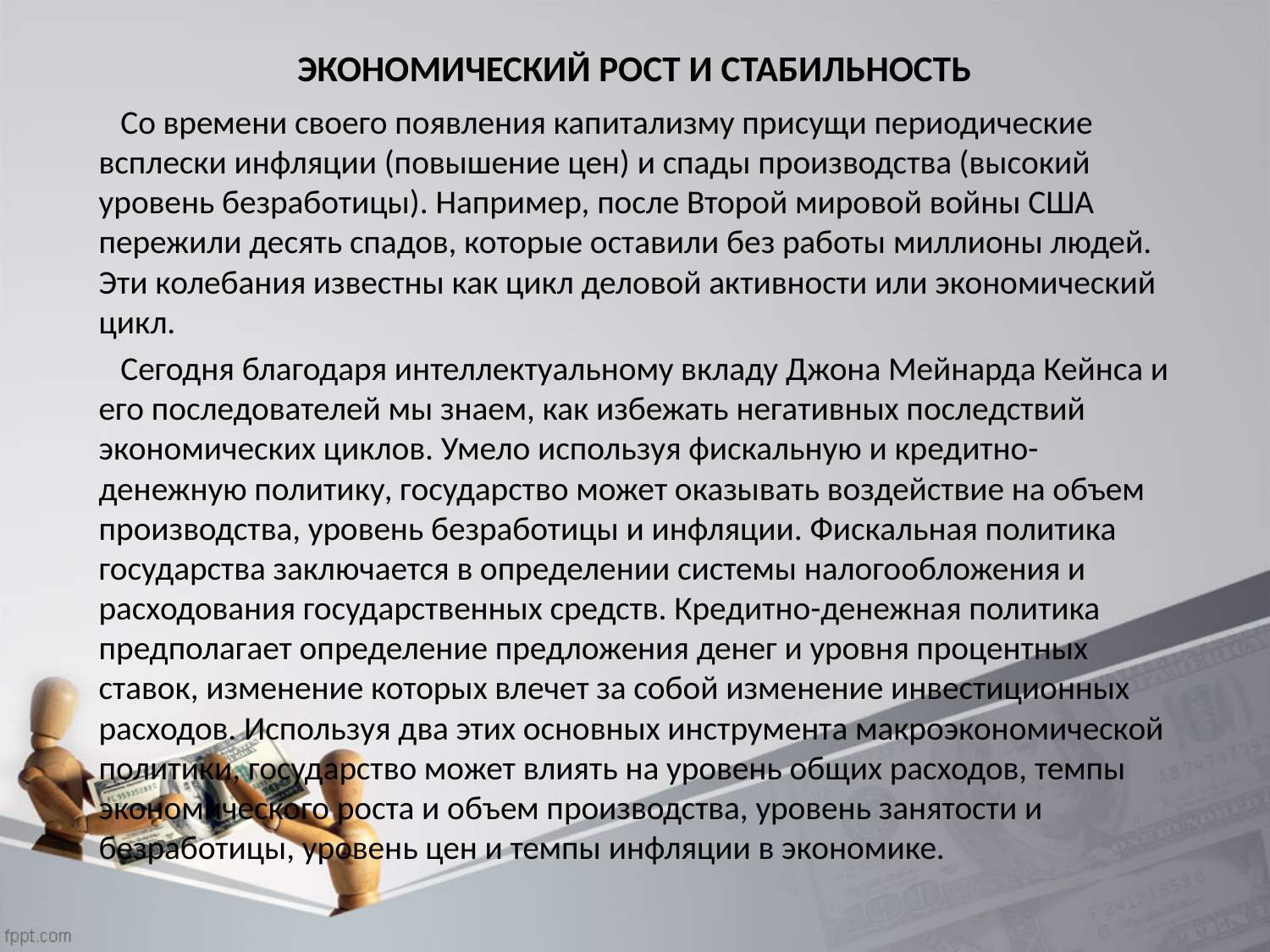

# ЭКОНОМИЧЕСКИЙ РОСТ И СТАБИЛЬНОСТЬ
         Со времени своего появления капитализму присущи периодические всплески инфляции (повышение цен) и спады производства (высокий уровень безработицы). Например, после Второй мировой войны США пережили десять спадов, которые оставили без работы миллионы людей. Эти колебания известны как цикл деловой активности или экономический цикл.
         Сегодня благодаря интеллектуальному вкладу Джона Мейнарда Кейнса и его последователей мы знаем, как избежать негативных последствий экономических циклов. Умело используя фискальную и кредитно-денежную политику, государство может оказывать воздействие на объем производства, уровень безработицы и инфляции. Фискальная политика государства заключается в определении системы налогообложения и расходования государственных средств. Кредитно-денежная политика предполагает определение предложения денег и уровня процентных ставок, изменение которых влечет за собой изменение инвестиционных расходов. Используя два этих основных инструмента макроэкономической политики, государство может влиять на уровень общих расходов, темпы экономического роста и объем производства, уровень занятости и безработицы, уровень цен и темпы инфляции в экономике.